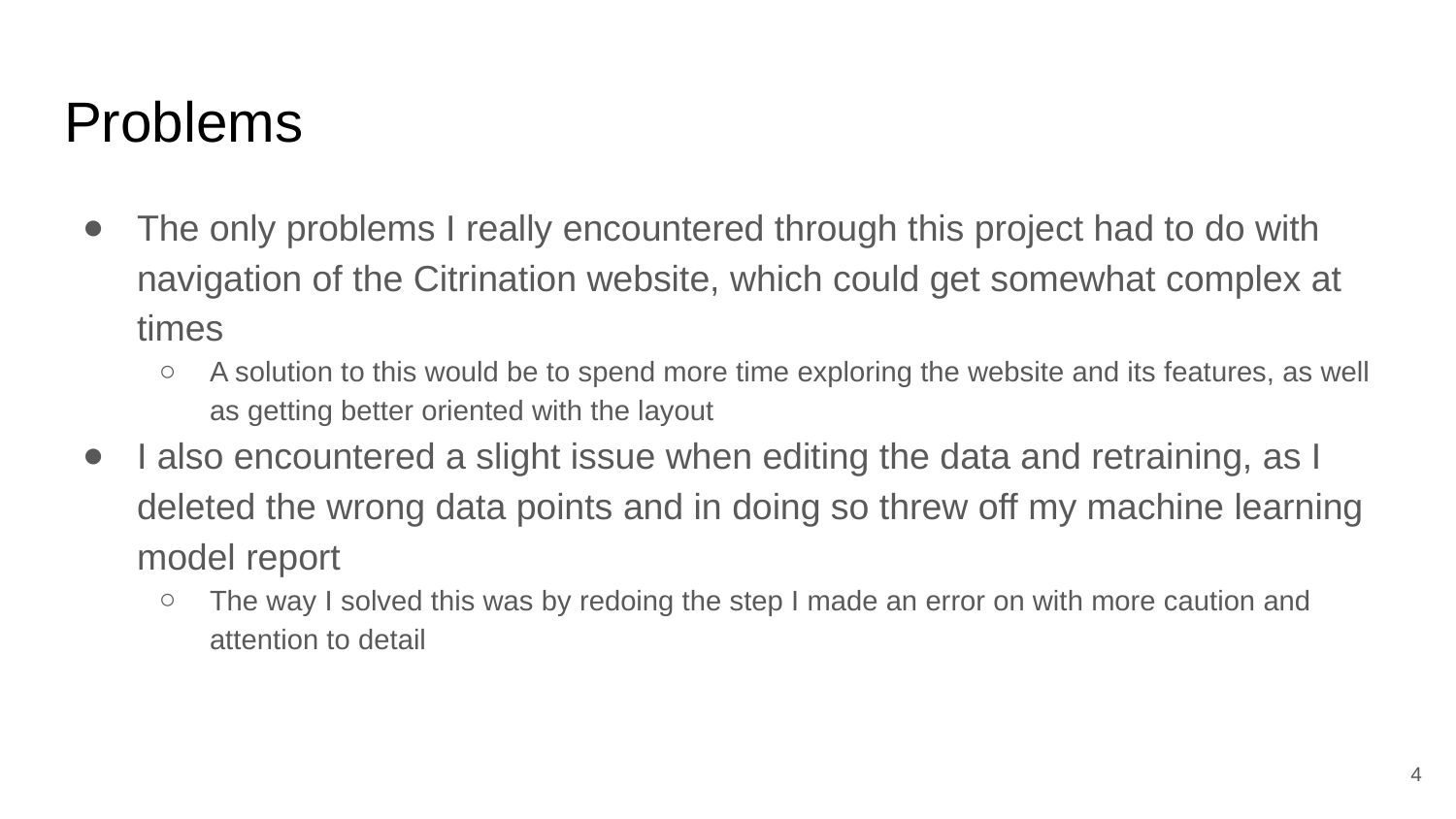

# Problems
The only problems I really encountered through this project had to do with navigation of the Citrination website, which could get somewhat complex at times
A solution to this would be to spend more time exploring the website and its features, as well as getting better oriented with the layout
I also encountered a slight issue when editing the data and retraining, as I deleted the wrong data points and in doing so threw off my machine learning model report
The way I solved this was by redoing the step I made an error on with more caution and attention to detail
4